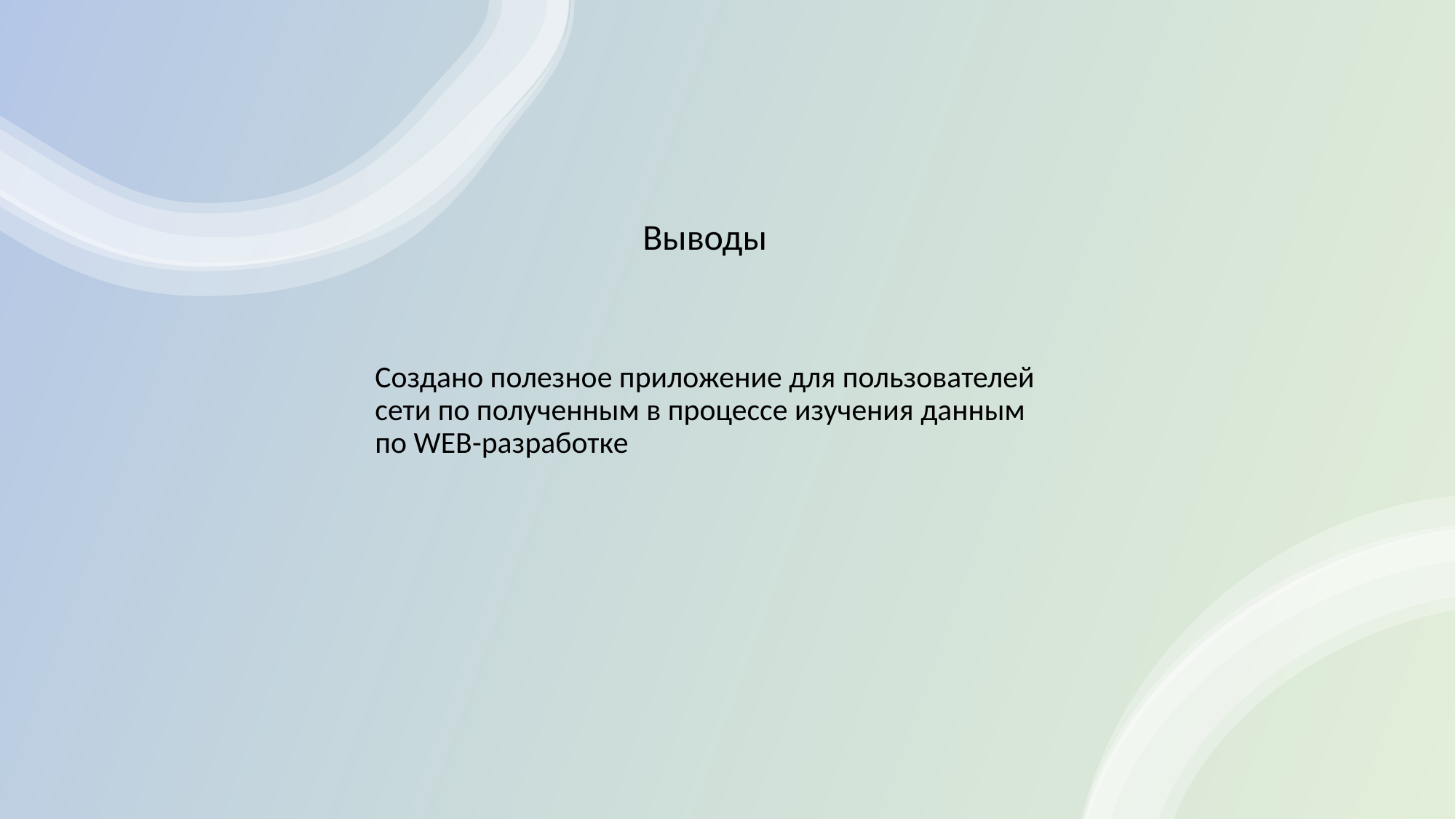

# Выводы
Создано полезное приложение для пользователей сети по полученным в процессе изучения данным по WEB-разработке